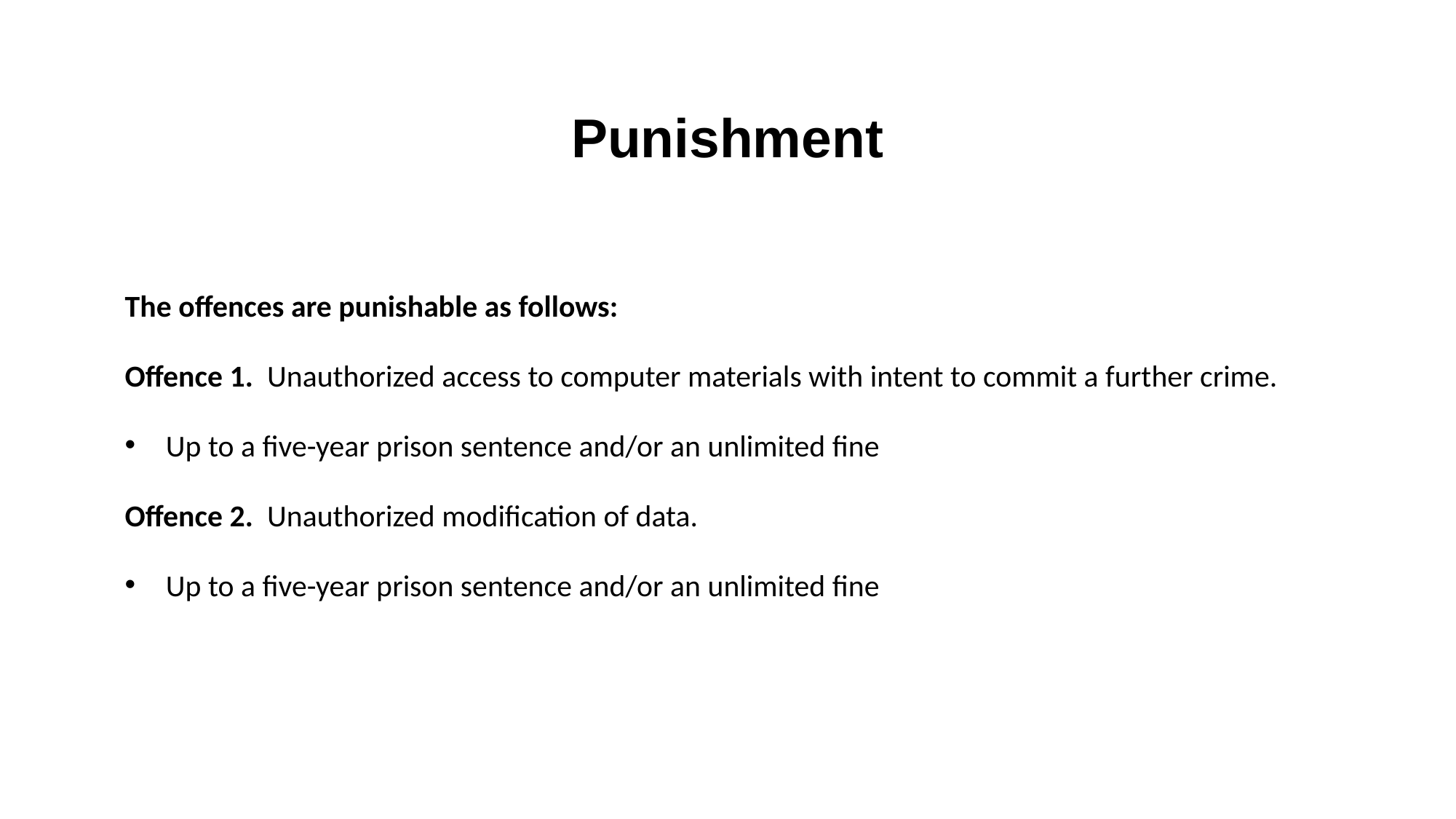

# Punishment
The offences are punishable as follows:
Offence 1.  Unauthorized access to computer materials with intent to commit a further crime.
Up to a five-year prison sentence and/or an unlimited fine
Offence 2.  Unauthorized modification of data.
Up to a five-year prison sentence and/or an unlimited fine